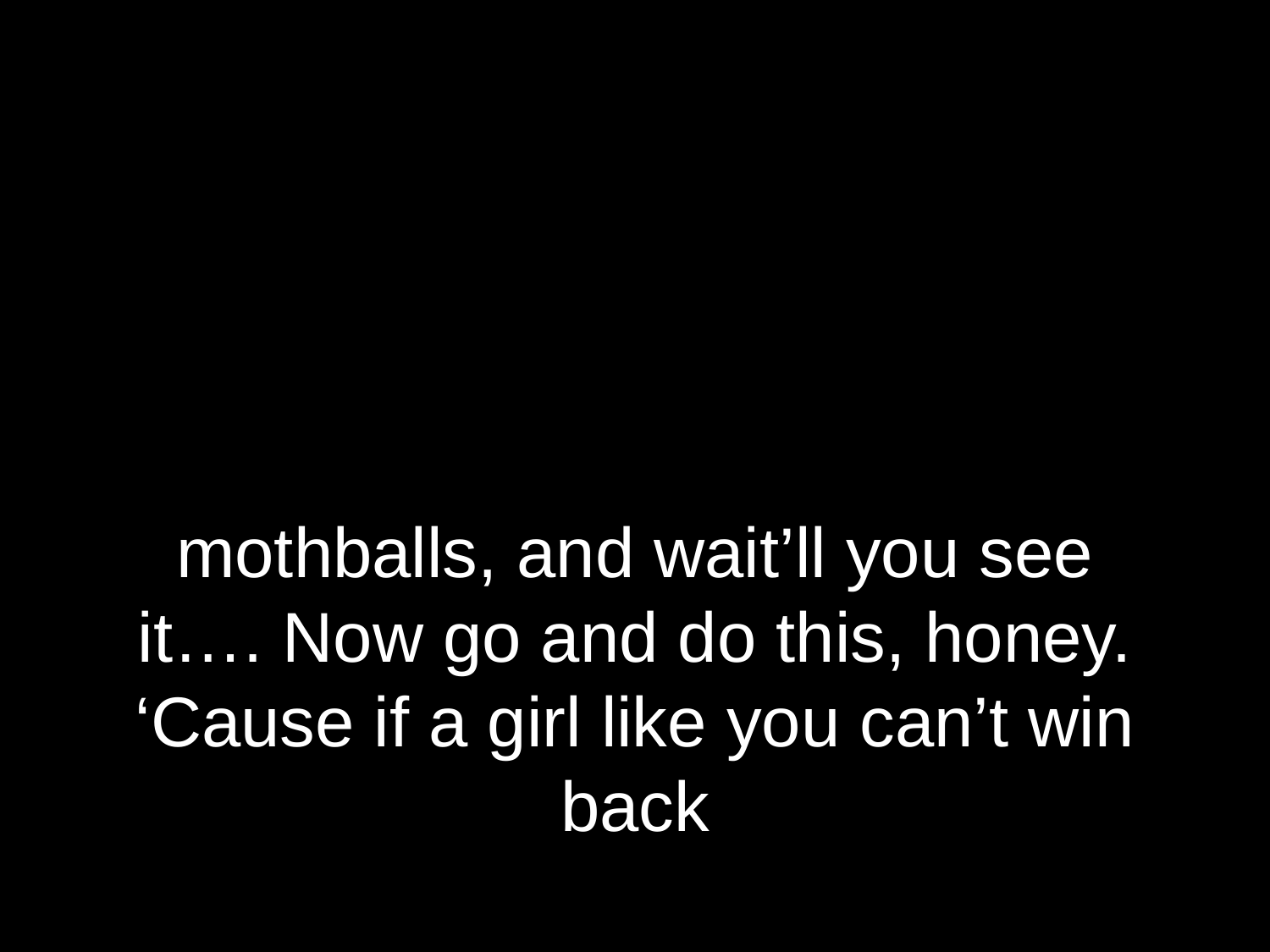

# mothballs, and wait’ll you see it…. Now go and do this, honey. ‘Cause if a girl like you can’t win back